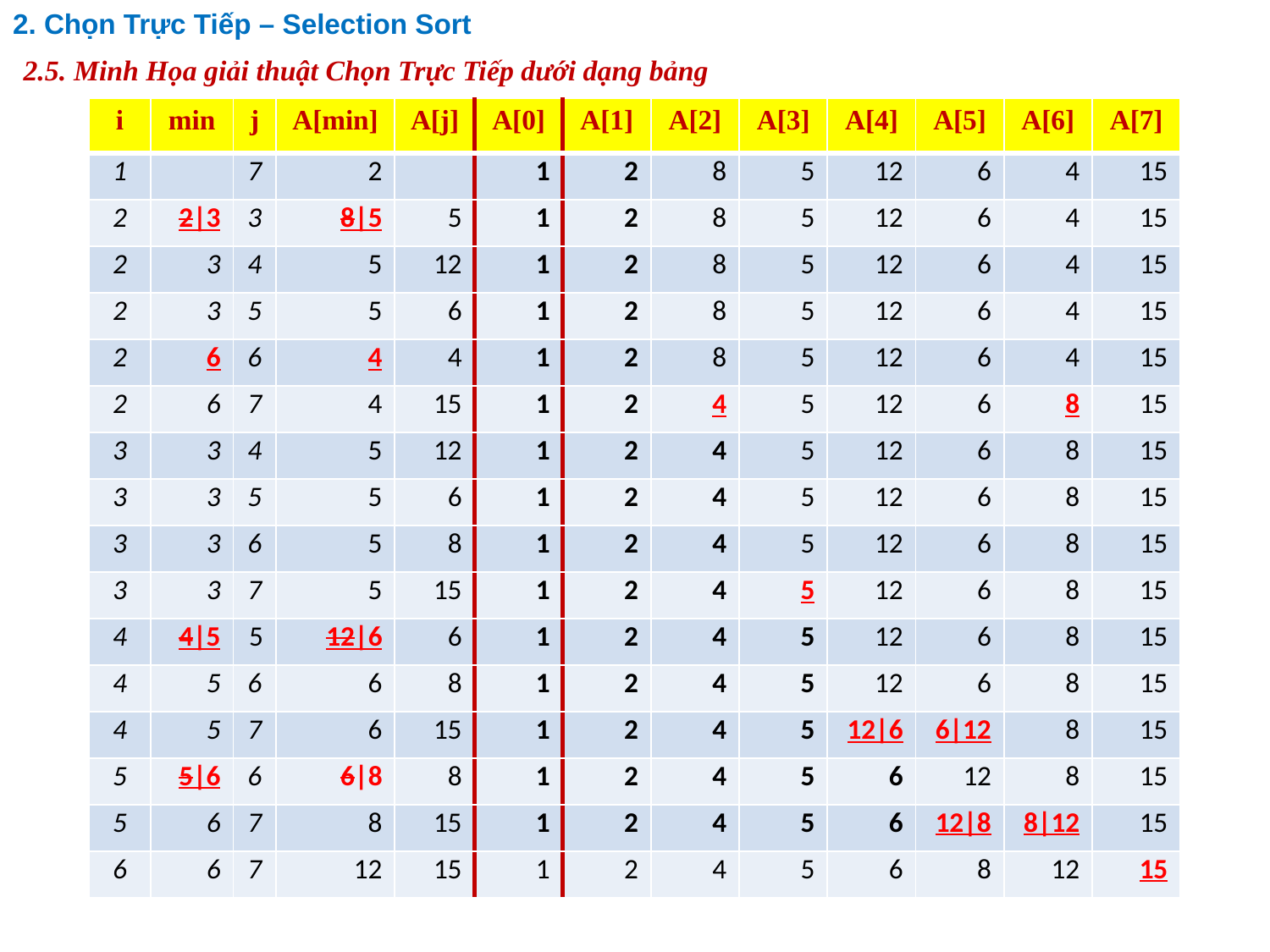

2. Chọn Trực Tiếp – Selection Sort
# 2.5. Minh Họa giải thuật Chọn Trực Tiếp dưới dạng bảng
| i | min | j | A[min] | A[j] | A[0] | A[1] | A[2] | A[3] | A[4] | A[5] | A[6] | A[7] |
| --- | --- | --- | --- | --- | --- | --- | --- | --- | --- | --- | --- | --- |
| 1 |  | 7 | 2 |  | 1 | 2 | 8 | 5 | 12 | 6 | 4 | 15 |
| 2 | 2|3 | 3 | 8|5 | 5 | 1 | 2 | 8 | 5 | 12 | 6 | 4 | 15 |
| 2 | 3 | 4 | 5 | 12 | 1 | 2 | 8 | 5 | 12 | 6 | 4 | 15 |
| 2 | 3 | 5 | 5 | 6 | 1 | 2 | 8 | 5 | 12 | 6 | 4 | 15 |
| 2 | 6 | 6 | 4 | 4 | 1 | 2 | 8 | 5 | 12 | 6 | 4 | 15 |
| 2 | 6 | 7 | 4 | 15 | 1 | 2 | 4 | 5 | 12 | 6 | 8 | 15 |
| 3 | 3 | 4 | 5 | 12 | 1 | 2 | 4 | 5 | 12 | 6 | 8 | 15 |
| 3 | 3 | 5 | 5 | 6 | 1 | 2 | 4 | 5 | 12 | 6 | 8 | 15 |
| 3 | 3 | 6 | 5 | 8 | 1 | 2 | 4 | 5 | 12 | 6 | 8 | 15 |
| 3 | 3 | 7 | 5 | 15 | 1 | 2 | 4 | 5 | 12 | 6 | 8 | 15 |
| 4 | 4|5 | 5 | 12|6 | 6 | 1 | 2 | 4 | 5 | 12 | 6 | 8 | 15 |
| 4 | 5 | 6 | 6 | 8 | 1 | 2 | 4 | 5 | 12 | 6 | 8 | 15 |
| 4 | 5 | 7 | 6 | 15 | 1 | 2 | 4 | 5 | 12|6 | 6|12 | 8 | 15 |
| 5 | 5|6 | 6 | 6|8 | 8 | 1 | 2 | 4 | 5 | 6 | 12 | 8 | 15 |
| 5 | 6 | 7 | 8 | 15 | 1 | 2 | 4 | 5 | 6 | 12|8 | 8|12 | 15 |
| 6 | 6 | 7 | 12 | 15 | 1 | 2 | 4 | 5 | 6 | 8 | 12 | 15 |